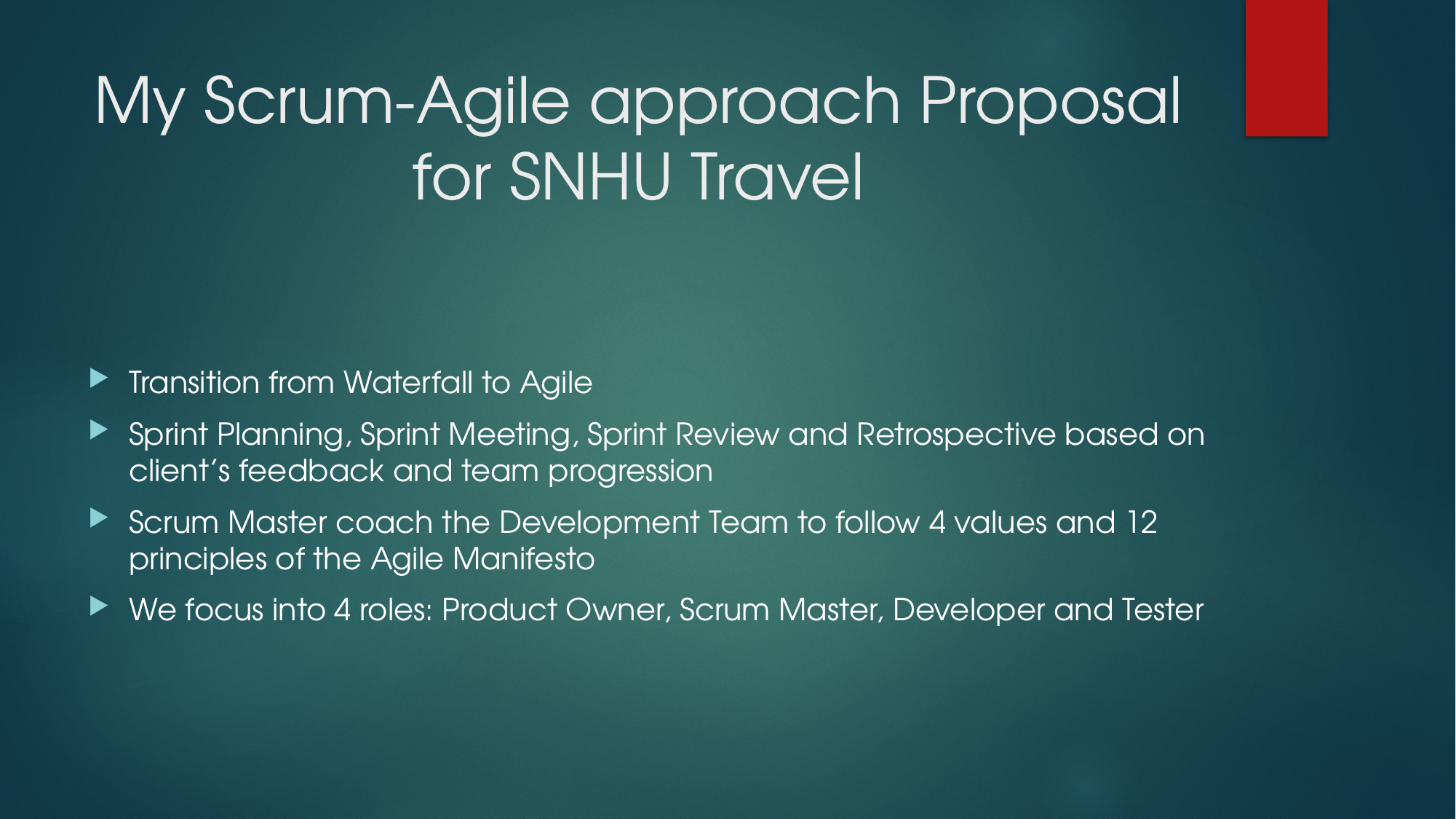

# My Scrum-Agile approach Proposal for SNHU Travel
Transition from Waterfall to Agile
Sprint Planning, Sprint Meeting, Sprint Review and Retrospective based on client’s feedback and team progression
Scrum Master coach the Development Team to follow 4 values and 12 principles of the Agile Manifesto
We focus into 4 roles: Product Owner, Scrum Master, Developer and Tester